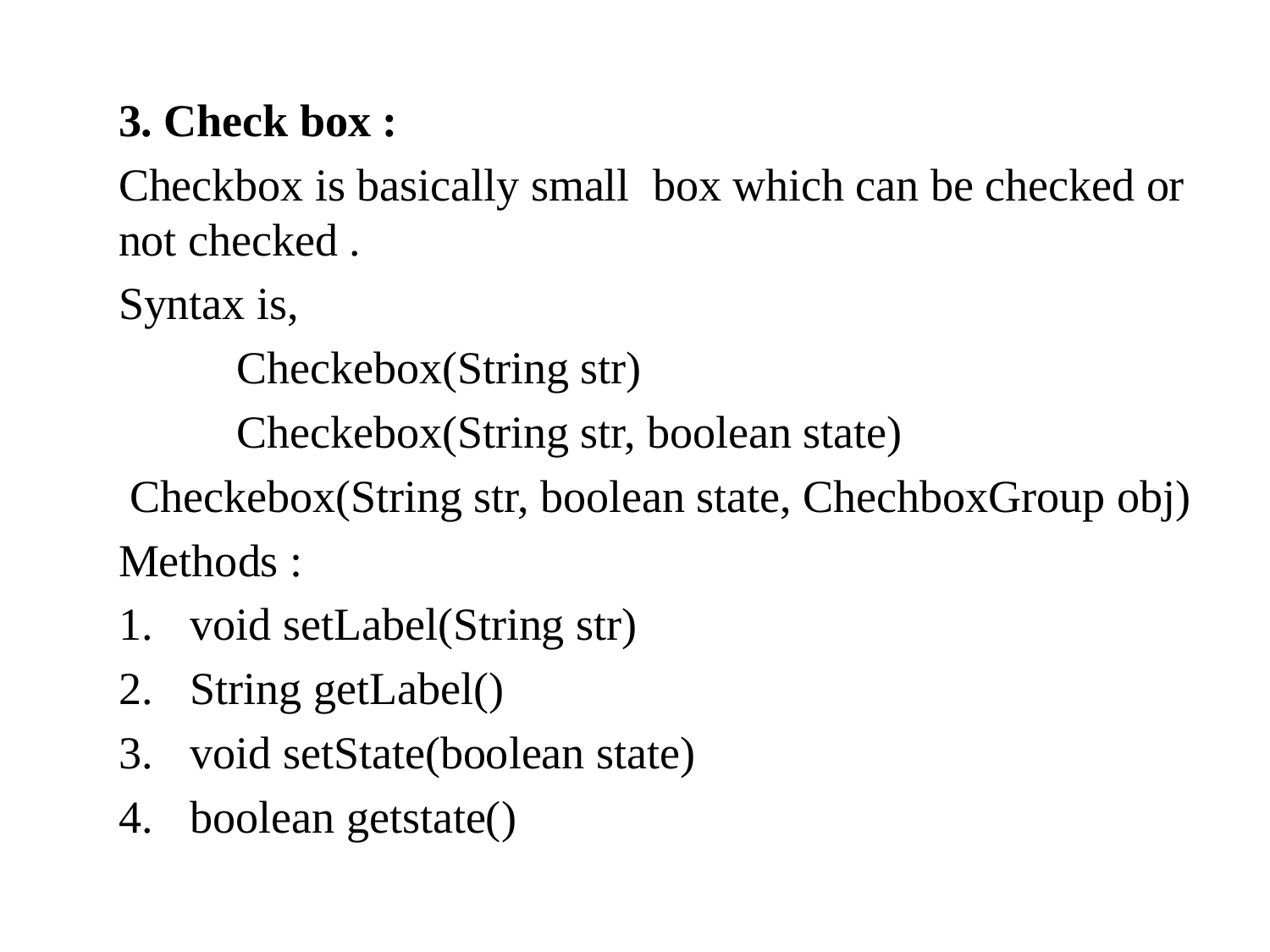

3. Check box :
Checkbox is basically small  box which can be checked or not checked .
Syntax is,
	Checkebox(String str)
	Checkebox(String str, boolean state)
 Checkebox(String str, boolean state, ChechboxGroup obj)
Methods :
void setLabel(String str)
String getLabel()
void setState(boolean state)
boolean getstate()